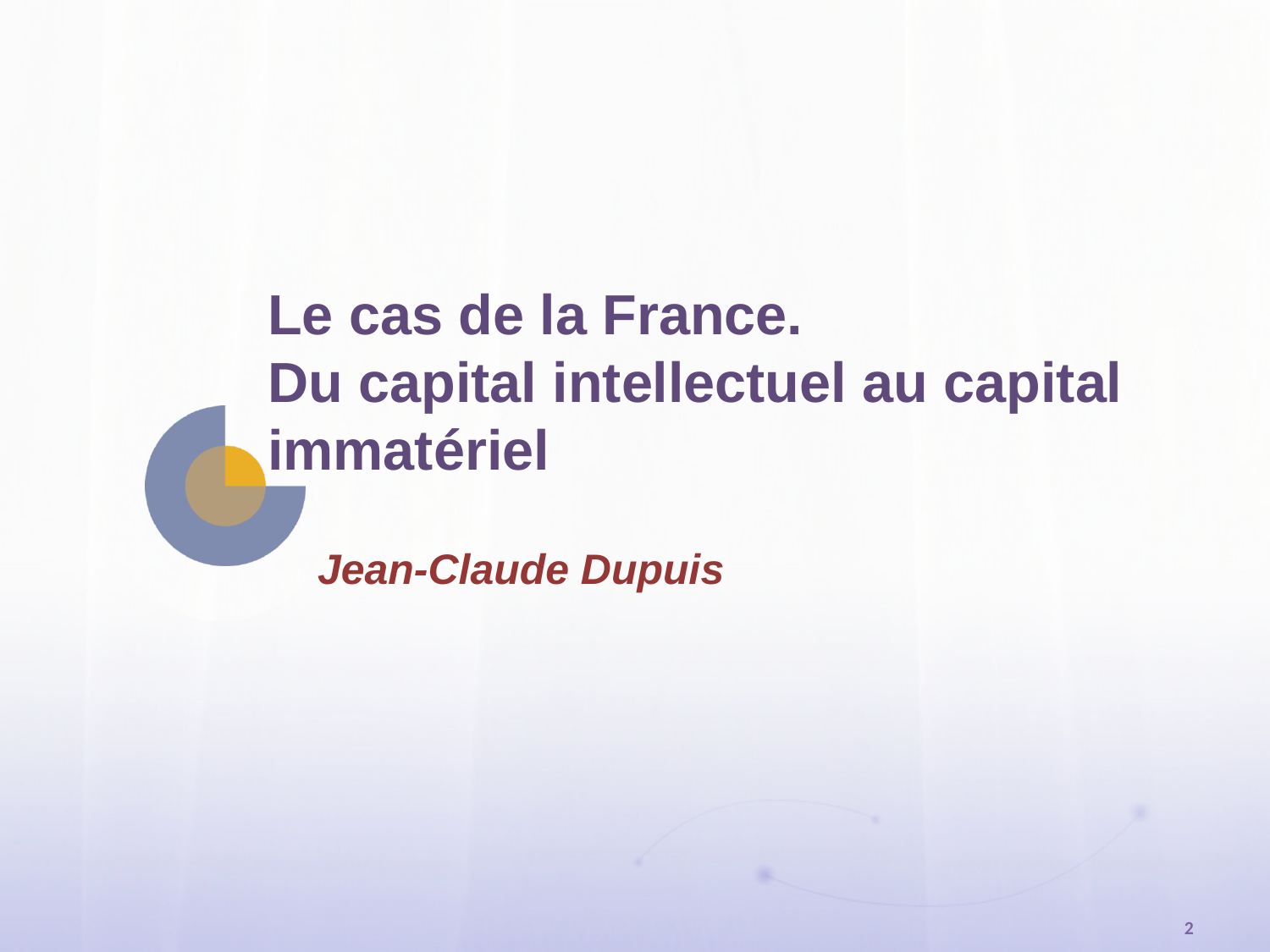

# Le cas de la France. Du capital intellectuel au capital immatériel
Jean-Claude Dupuis
2